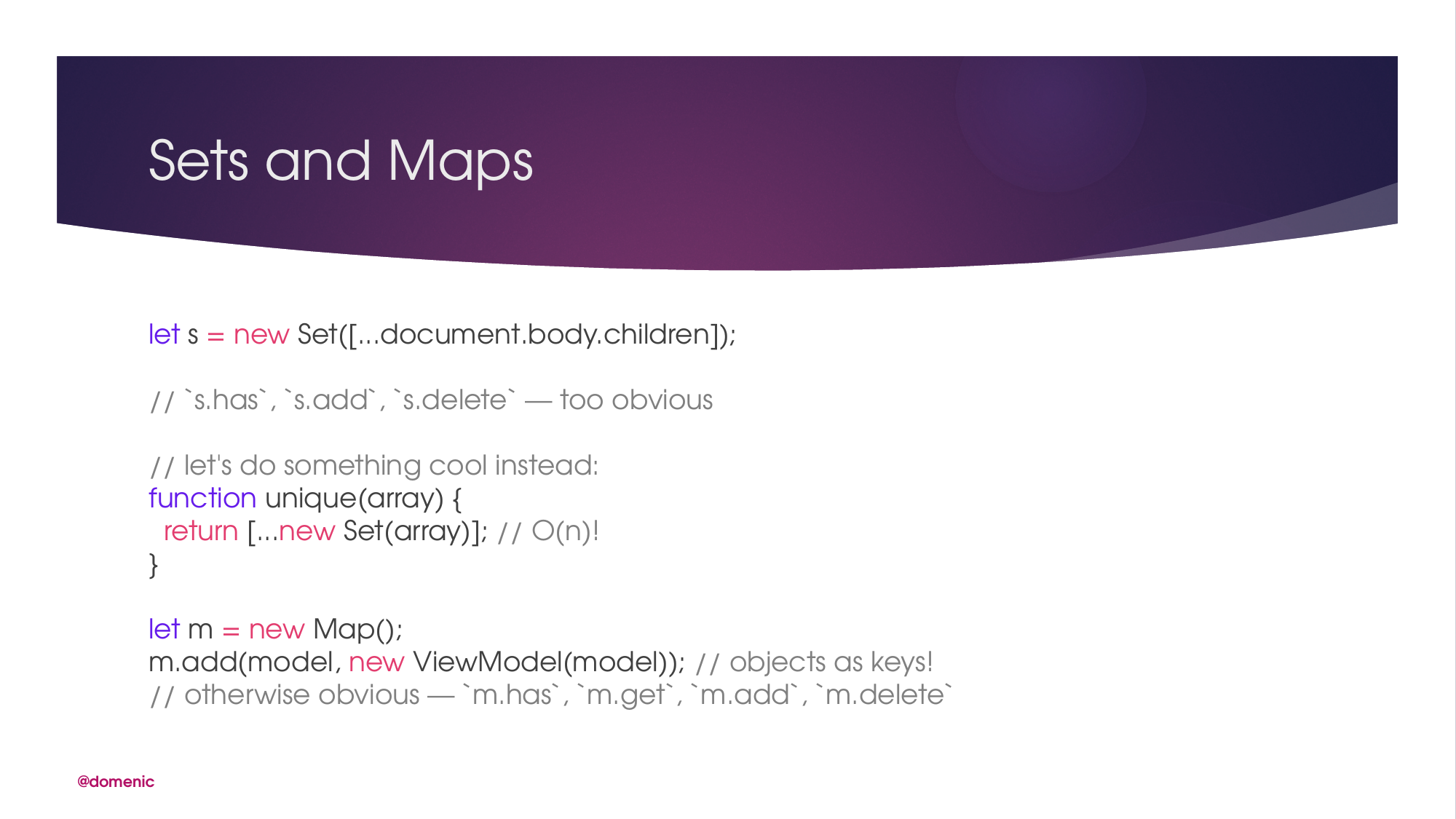

# Sets and Maps
let s = new Set([...document.body.children]);
// `s.has`, `s.add`, `s.delete` — too obvious
// let's do something cool instead:
function unique(array) {
  return [...new Set(array)]; // O(n)!
}
let m = new Map();
m.add(model, new ViewModel(model)); // objects as keys!
// otherwise obvious — `m.has`, `m.get`, `m.add`, `m.delete`
@domenic